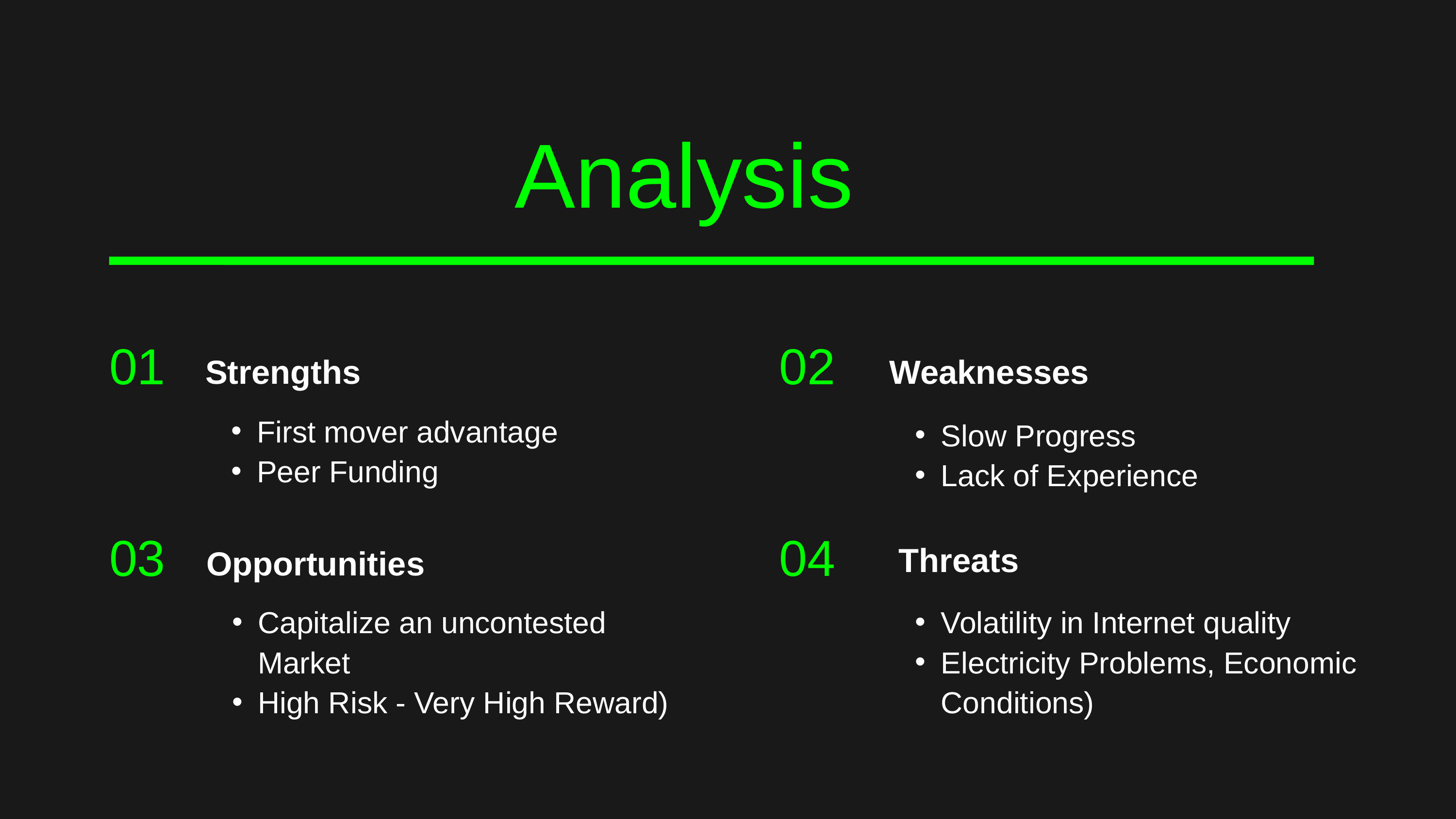

Analysis

01
Strengths
First mover advantage
Peer Funding
02
Weaknesses
Slow Progress
Lack of Experience
03
Opportunities
Capitalize an uncontested Market
High Risk - Very High Reward)
04
 Threats
Volatility in Internet quality
Electricity Problems, Economic Conditions)